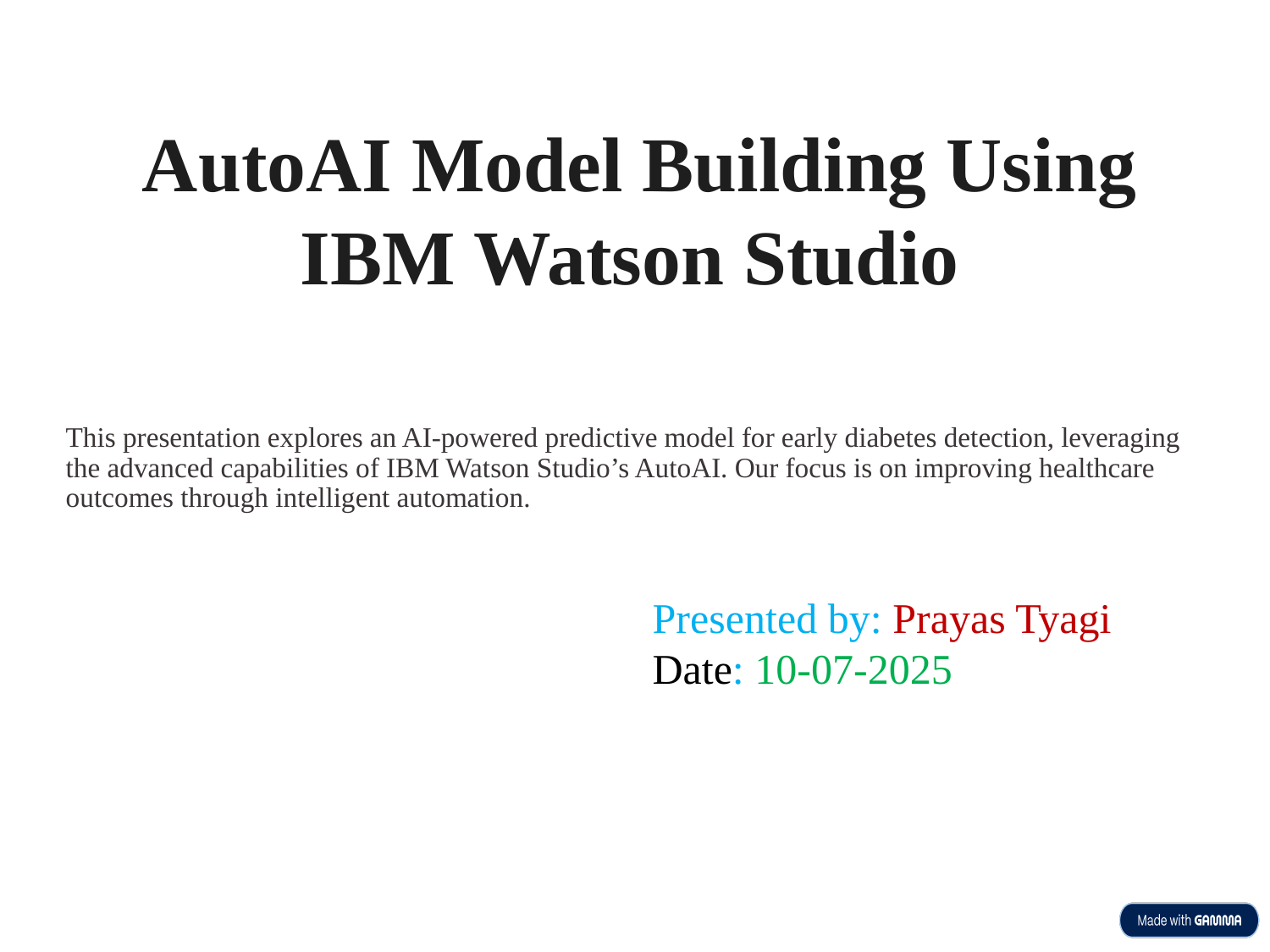

AutoAI Model Building Using IBM Watson Studio
This presentation explores an AI-powered predictive model for early diabetes detection, leveraging the advanced capabilities of IBM Watson Studio’s AutoAI. Our focus is on improving healthcare outcomes through intelligent automation.
Presented by: Prayas Tyagi
Date: 10-07-2025